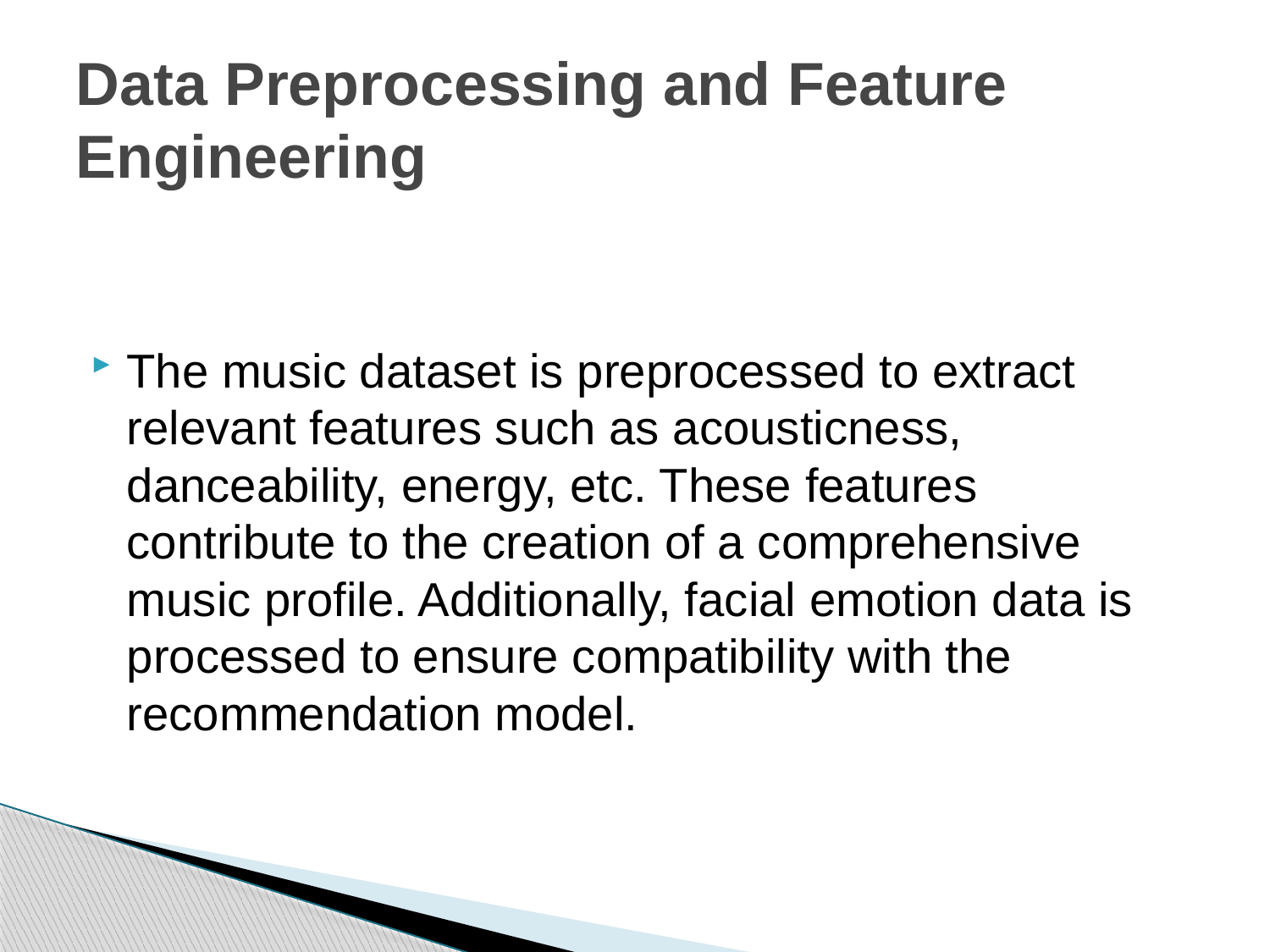

# Data Preprocessing and Feature Engineering

The music dataset is preprocessed to extract relevant features such as acousticness, danceability, energy, etc. These features contribute to the creation of a comprehensive music profile. Additionally, facial emotion data is processed to ensure compatibility with the recommendation model.